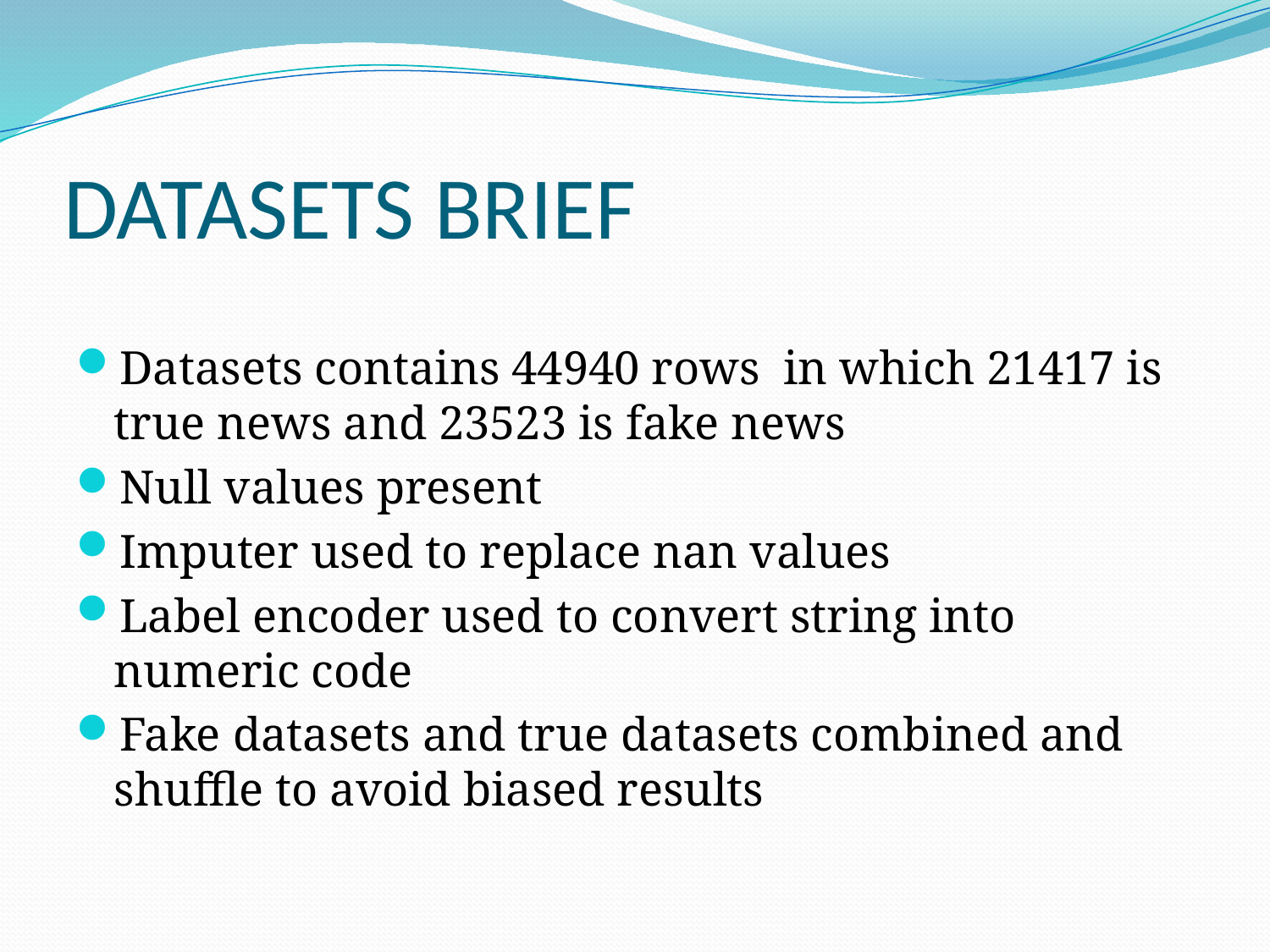

# DATASETS BRIEF

Datasets contains 44940 rows  in which 21417 is true news and 23523 is fake news
Null values present
Imputer used to replace nan values
Label encoder used to convert string into numeric code
Fake datasets and true datasets combined and shuffle to avoid biased results